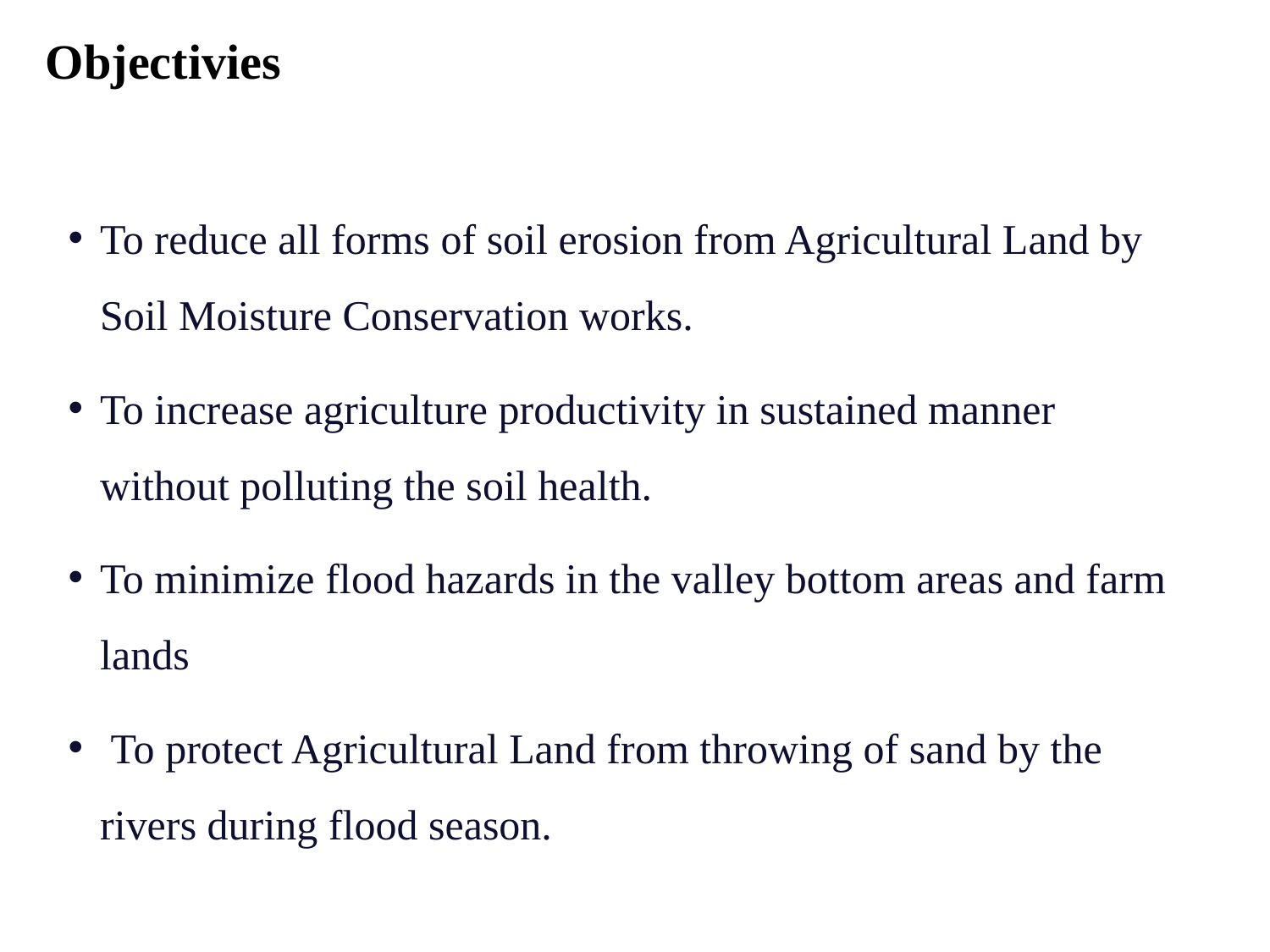

# Objectivies
To reduce all forms of soil erosion from Agricultural Land by Soil Moisture Conservation works.
To increase agriculture productivity in sustained manner without polluting the soil health.
To minimize flood hazards in the valley bottom areas and farm lands
 To protect Agricultural Land from throwing of sand by the rivers during flood season.